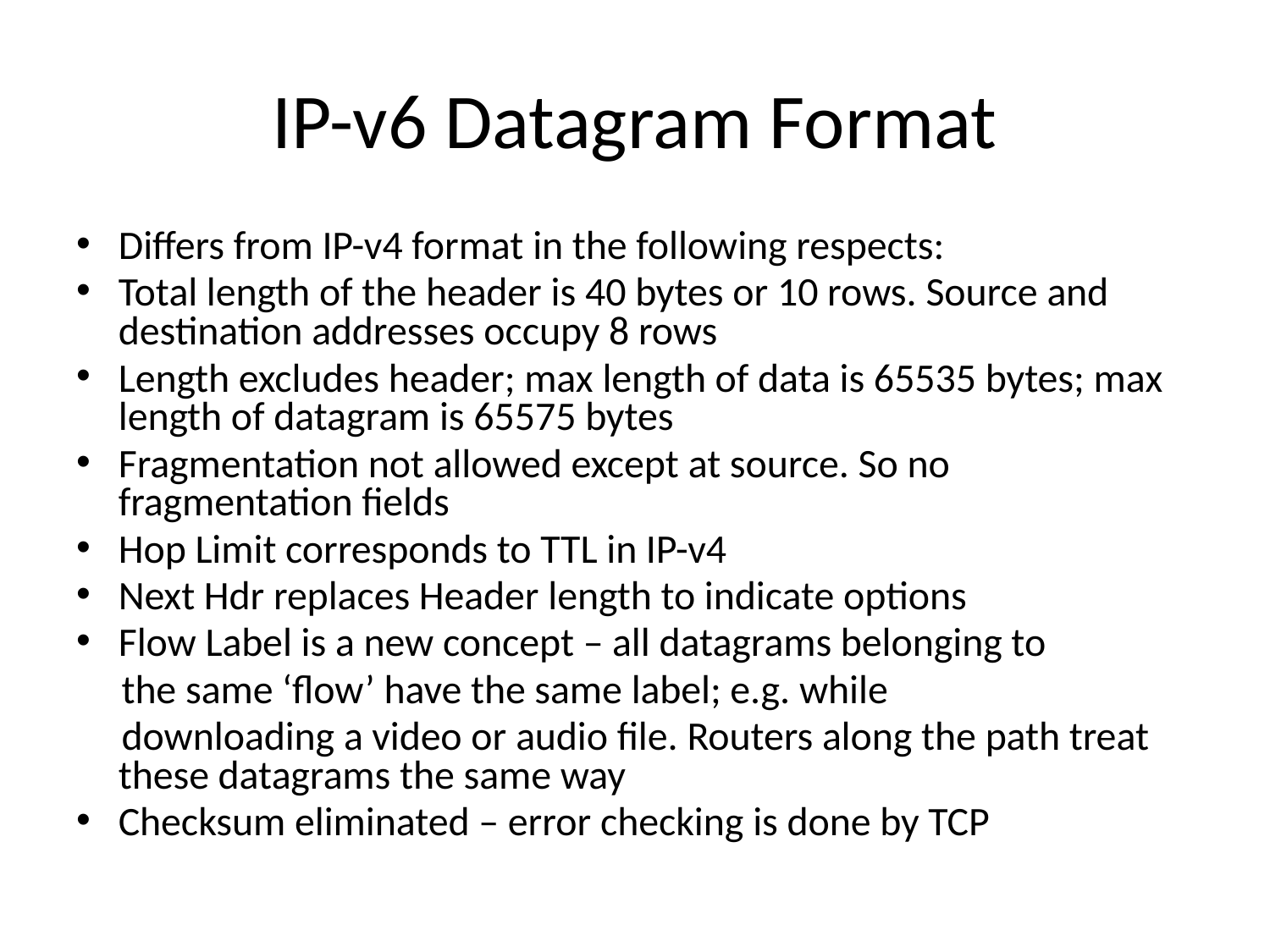

# IP-v6 Datagram Format
Differs from IP-v4 format in the following respects:
Total length of the header is 40 bytes or 10 rows. Source and destination addresses occupy 8 rows
Length excludes header; max length of data is 65535 bytes; max length of datagram is 65575 bytes
Fragmentation not allowed except at source. So no fragmentation fields
Hop Limit corresponds to TTL in IP-v4
Next Hdr replaces Header length to indicate options
Flow Label is a new concept – all datagrams belonging to
     the same ‘flow’ have the same label; e.g. while
     downloading a video or audio file. Routers along the path treat these datagrams the same way
Checksum eliminated – error checking is done by TCP